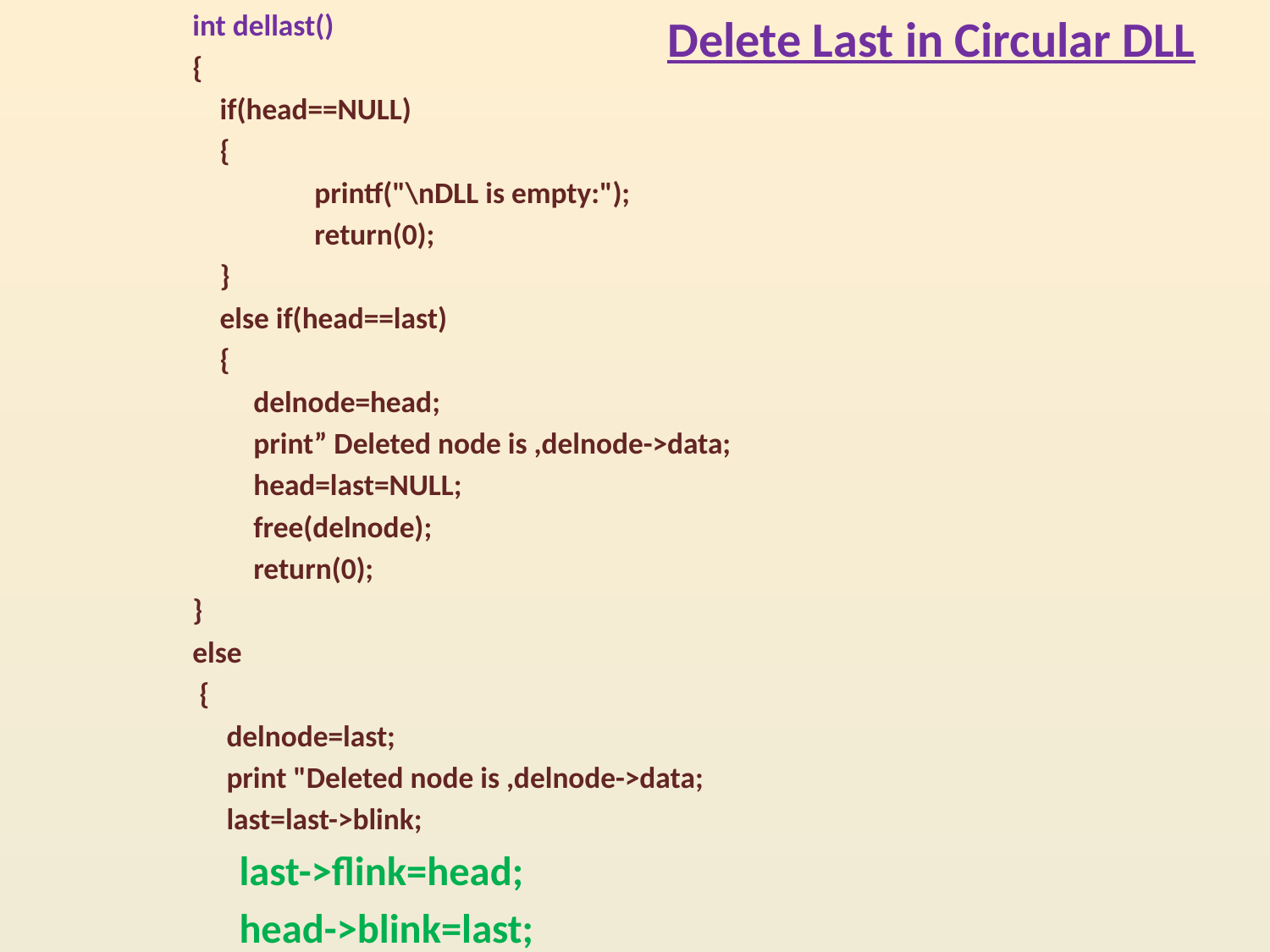

int dellast()
{
    if(head==NULL)
    {
                  printf("\nDLL is empty:");
                  return(0);
    }
    else if(head==last)
    {
         delnode=head;
         print” Deleted node is ,delnode->data;
         head=last=NULL;
         free(delnode);
         return(0);
}
else
 {
     delnode=last;
     print "Deleted node is ,delnode->data;
     last=last->blink;
     last->flink=head;
     head->blink=last;
     free(delnode);
     return(0);   }  }
# Delete Last in Circular DLL